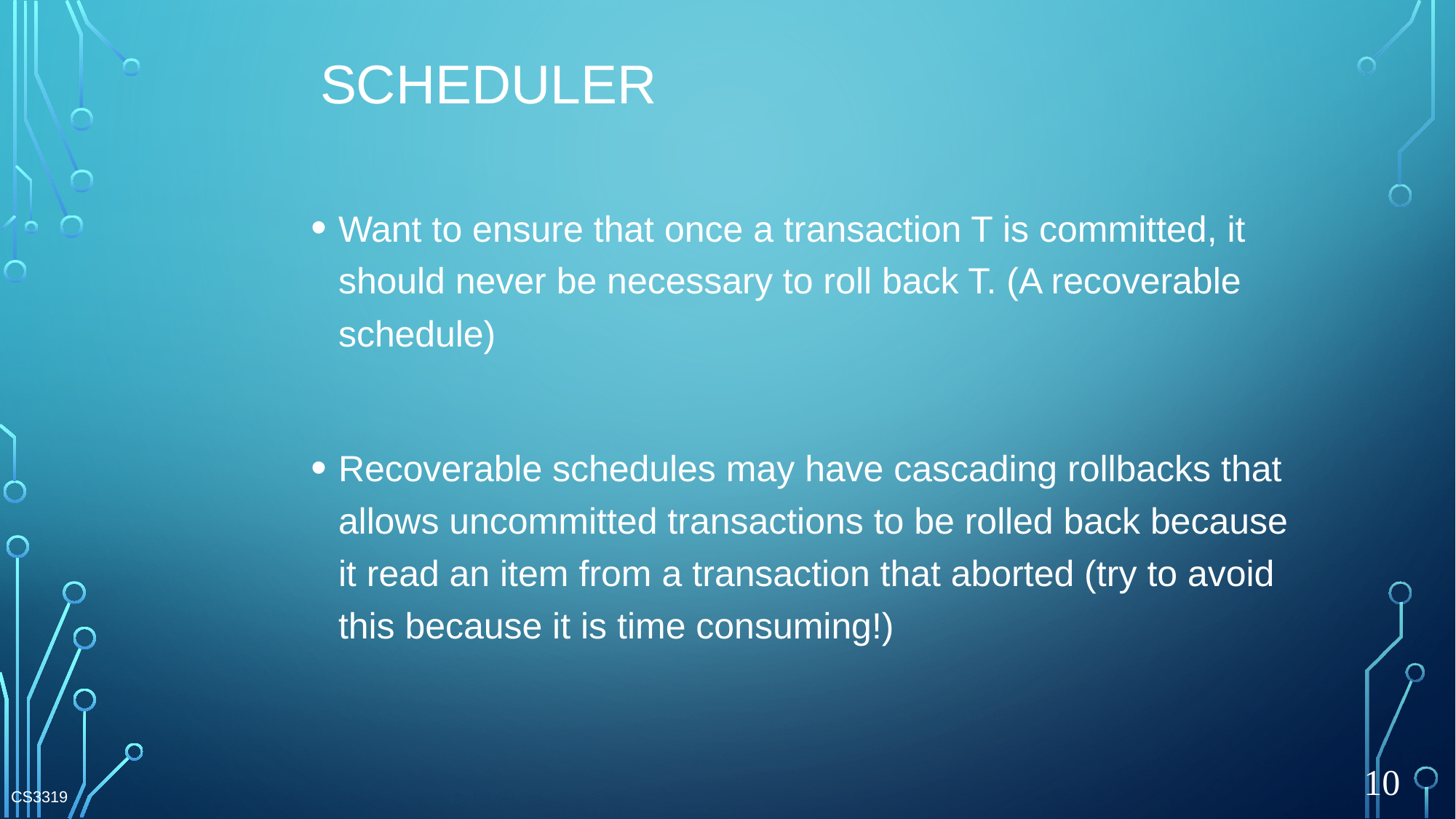

# Scheduler
Want to ensure that once a transaction T is committed, it should never be necessary to roll back T. (A recoverable schedule)

Recoverable schedules may have cascading rollbacks that allows uncommitted transactions to be rolled back because it read an item from a transaction that aborted (try to avoid this because it is time consuming!)
10
CS3319